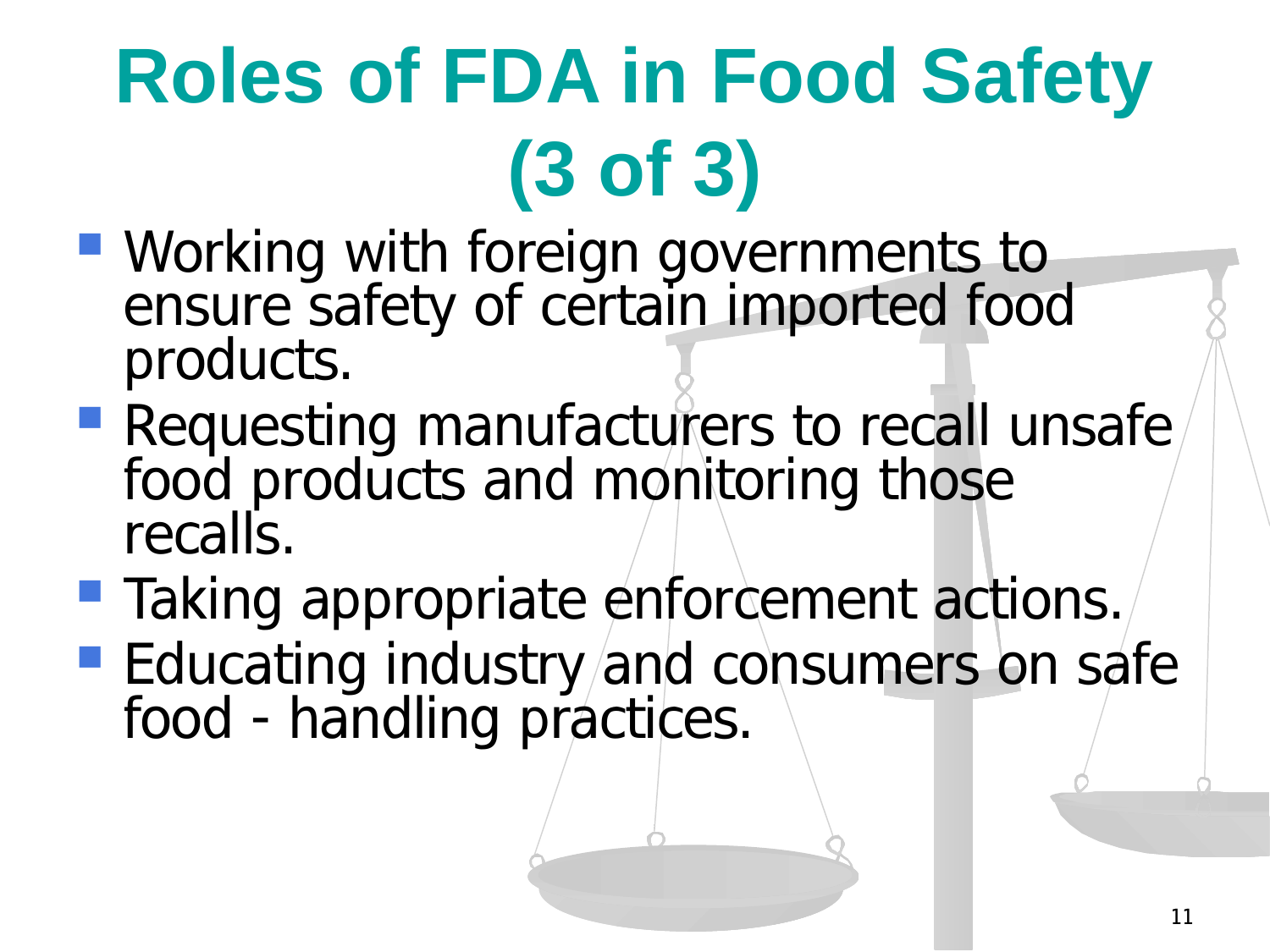

# Roles of FDA in Food Safety (3 of 3)
Working with foreign governments to ensure safety of certain imported food products.
Requesting manufacturers to recall unsafe food products and monitoring those recalls.
Taking appropriate enforcement actions.
Educating industry and consumers on safe food - handling practices.

11